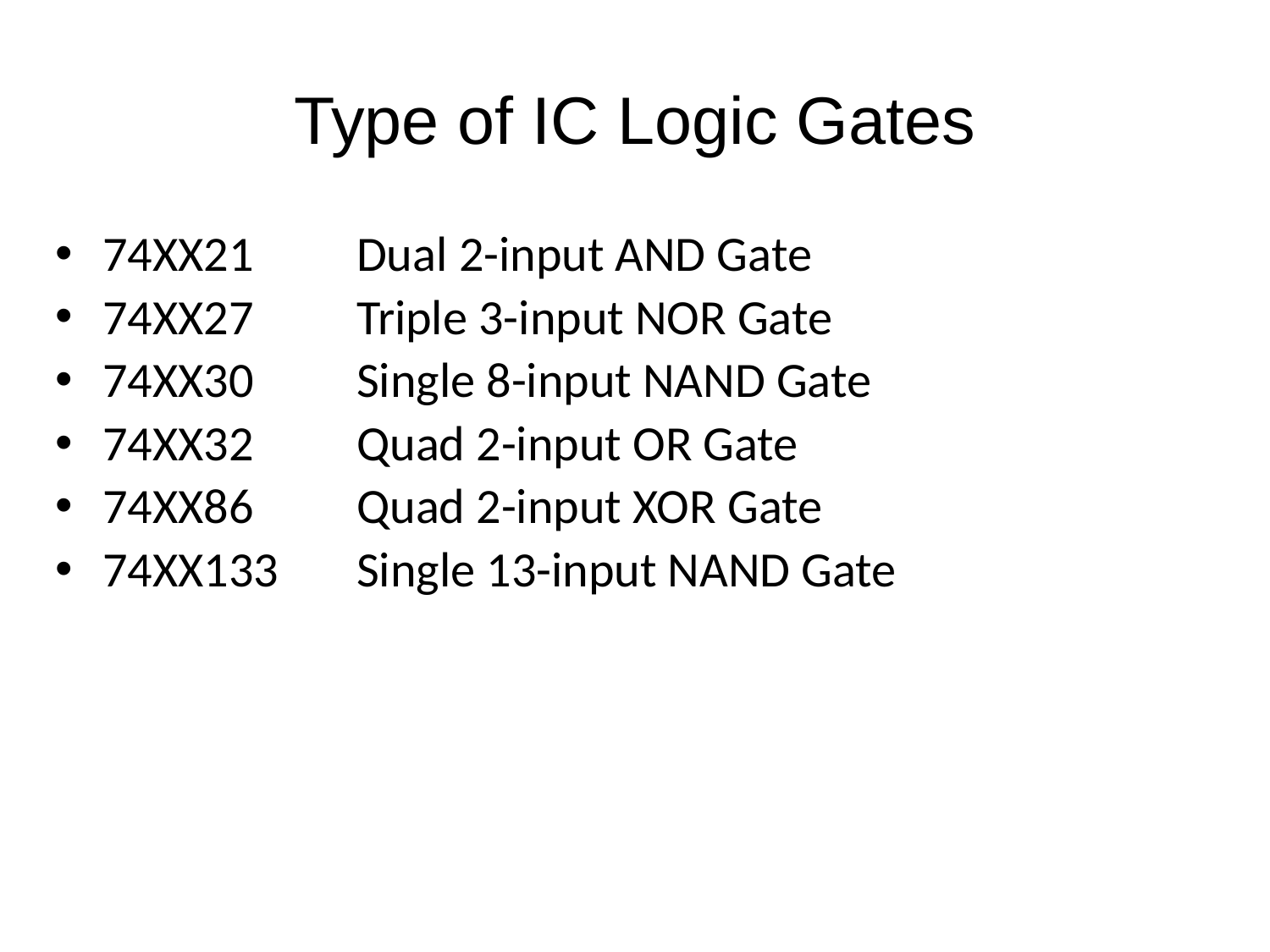

# Type of IC Logic Gates
74XX21	Dual 2-input AND Gate
74XX27	Triple 3-input NOR Gate
74XX30	Single 8-input NAND Gate
74XX32	Quad 2-input OR Gate
74XX86	Quad 2-input XOR Gate
74XX133	Single 13-input NAND Gate